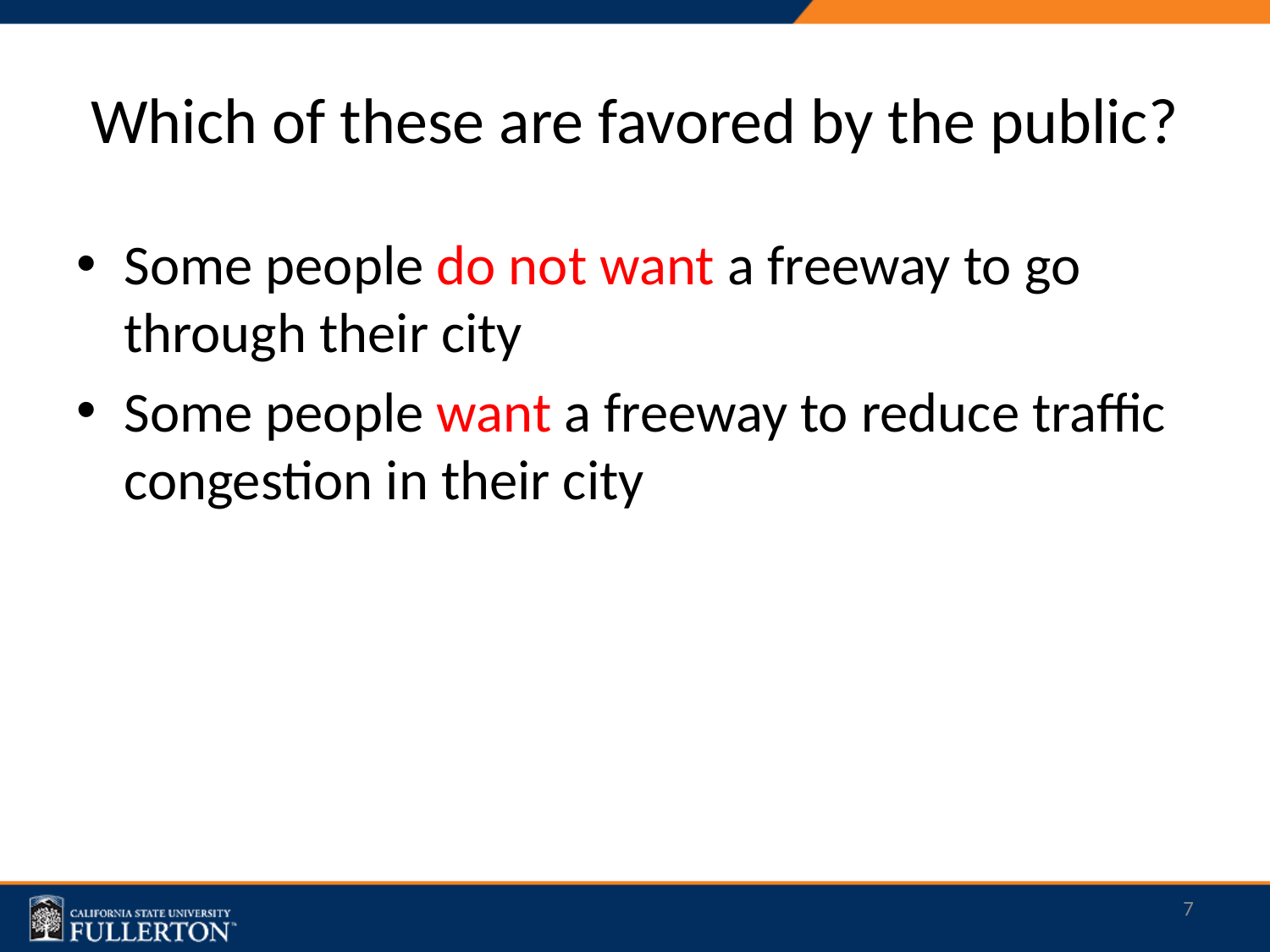

# Which of these are favored by the public?
Some people do not want a freeway to go through their city
Some people want a freeway to reduce traffic congestion in their city

7